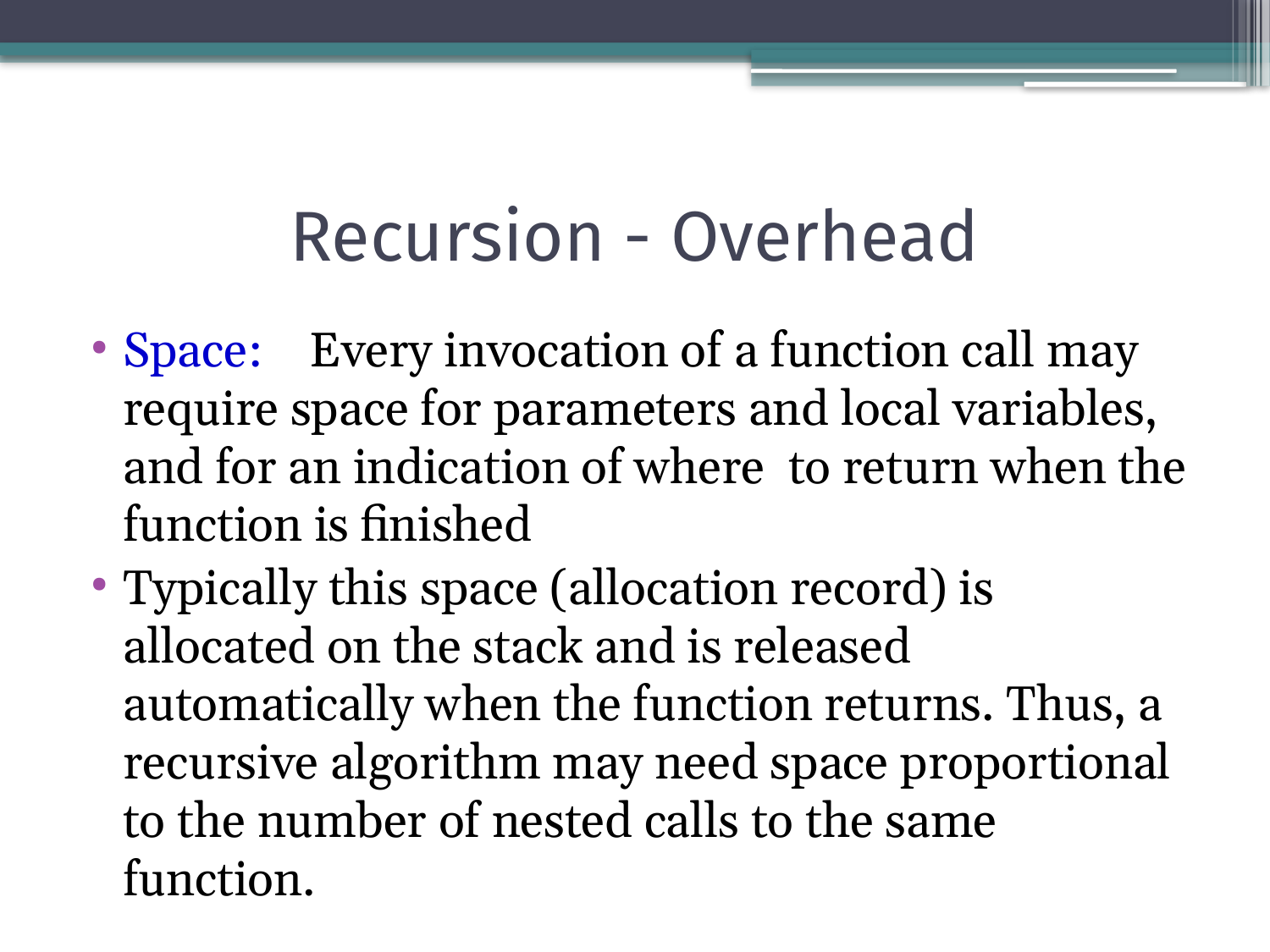

# Recursion - Overhead
Space:    Every invocation of a function call may require space for parameters and local variables, and for an indication of where  to return when the function is finished
Typically this space (allocation record) is allocated on the stack and is released automatically when the function returns. Thus, a recursive algorithm may need space proportional to the number of nested calls to the same function.